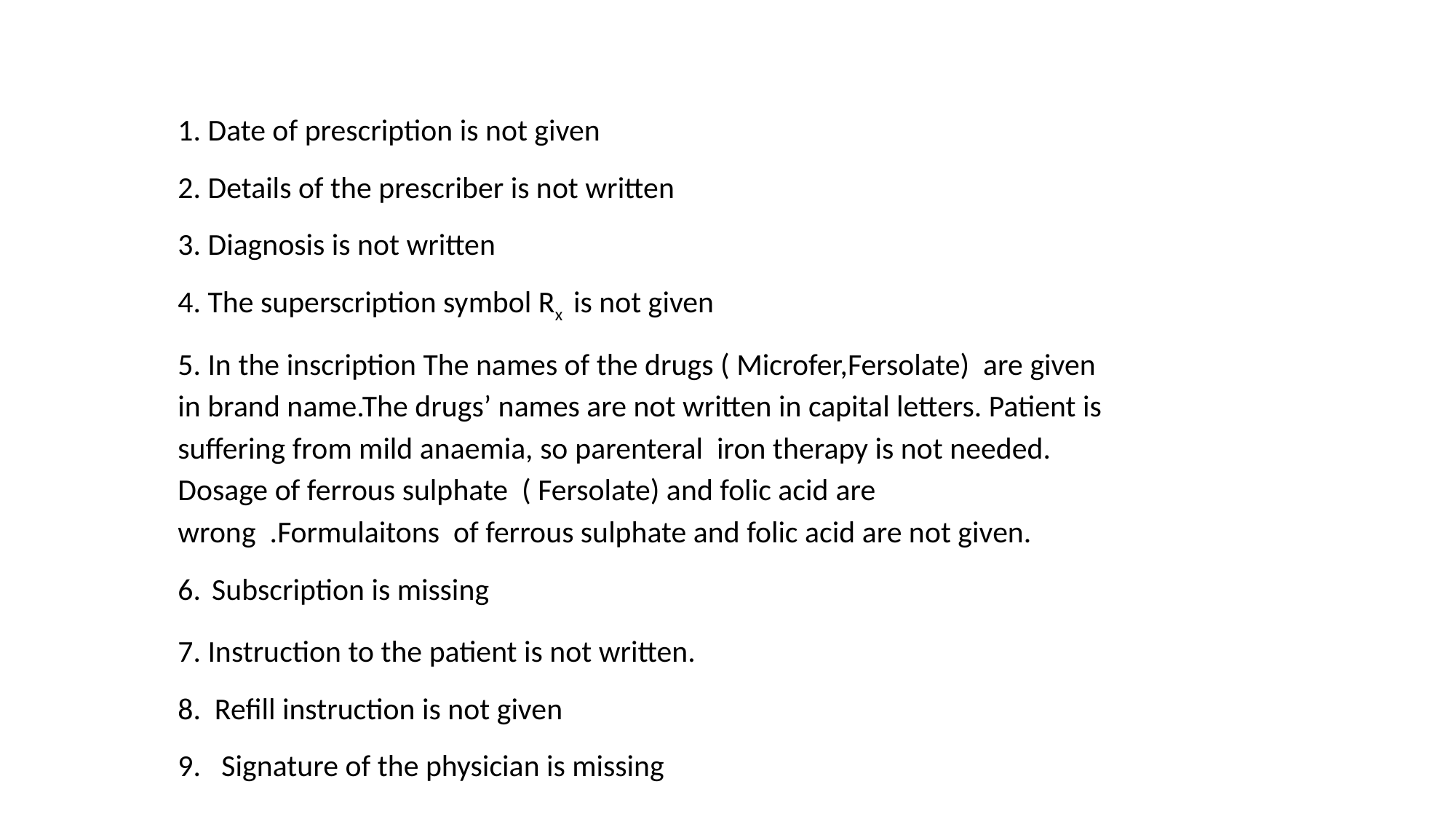

1. Date of prescription is not given
2. Details of the prescriber is not written
3. Diagnosis is not written
4. The superscription symbol Rx  is not given
5. In the inscription The names of the drugs ( Microfer,Fersolate)  are given in brand name.The drugs’ names are not written in capital letters. Patient is suffering from mild anaemia, so parenteral  iron therapy is not needed. Dosage of ferrous sulphate  ( Fersolate) and folic acid are  wrong  .Formulaitons  of ferrous sulphate and folic acid are not given.
6.  Subscription is missing
7. Instruction to the patient is not written.
8.  Refill instruction is not given
9.   Signature of the physician is missing